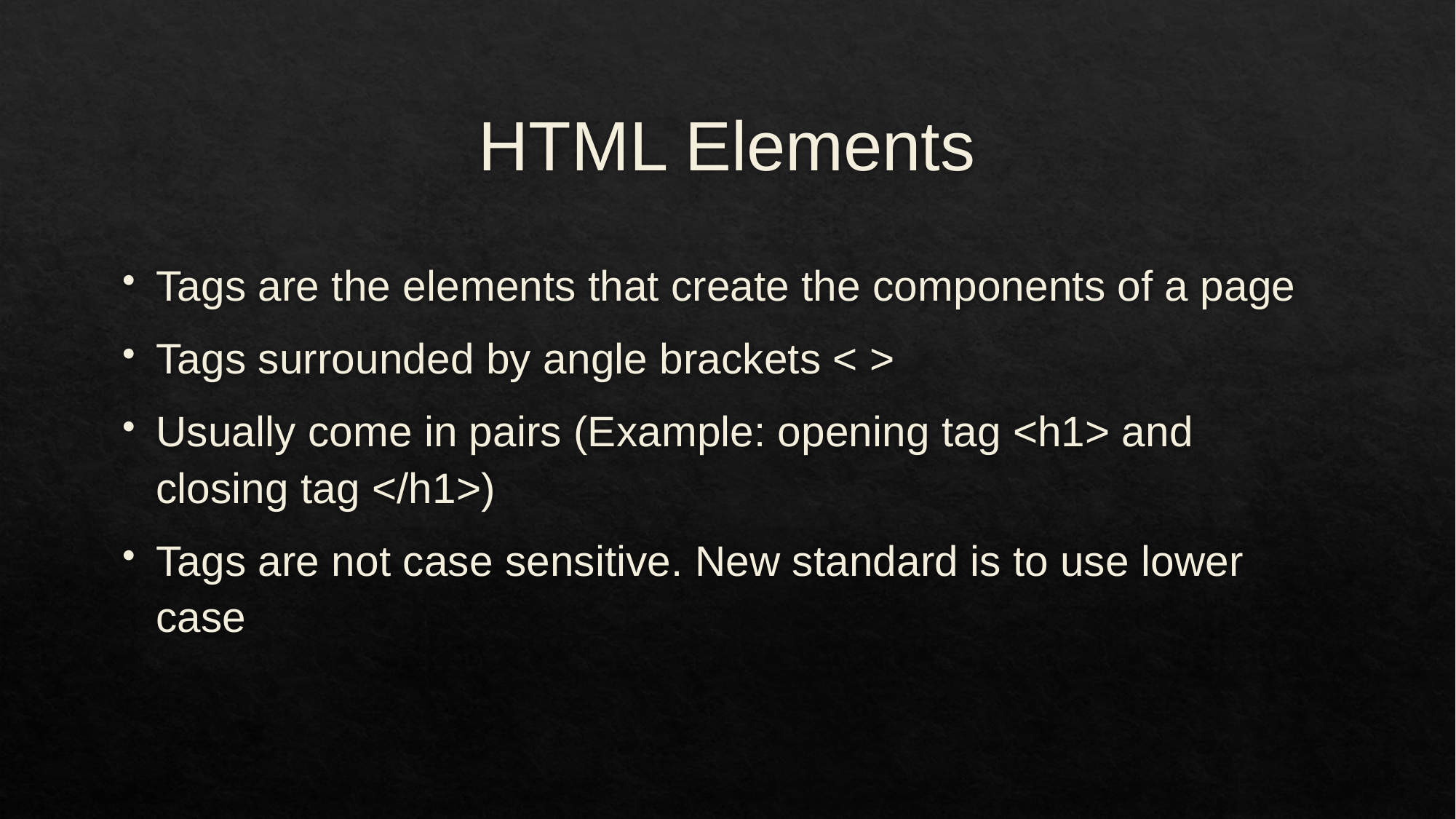

# HTML Elements
Tags are the elements that create the components of a page
Tags surrounded by angle brackets < >
Usually come in pairs (Example: opening tag <h1> and closing tag </h1>)
Tags are not case sensitive. New standard is to use lower case